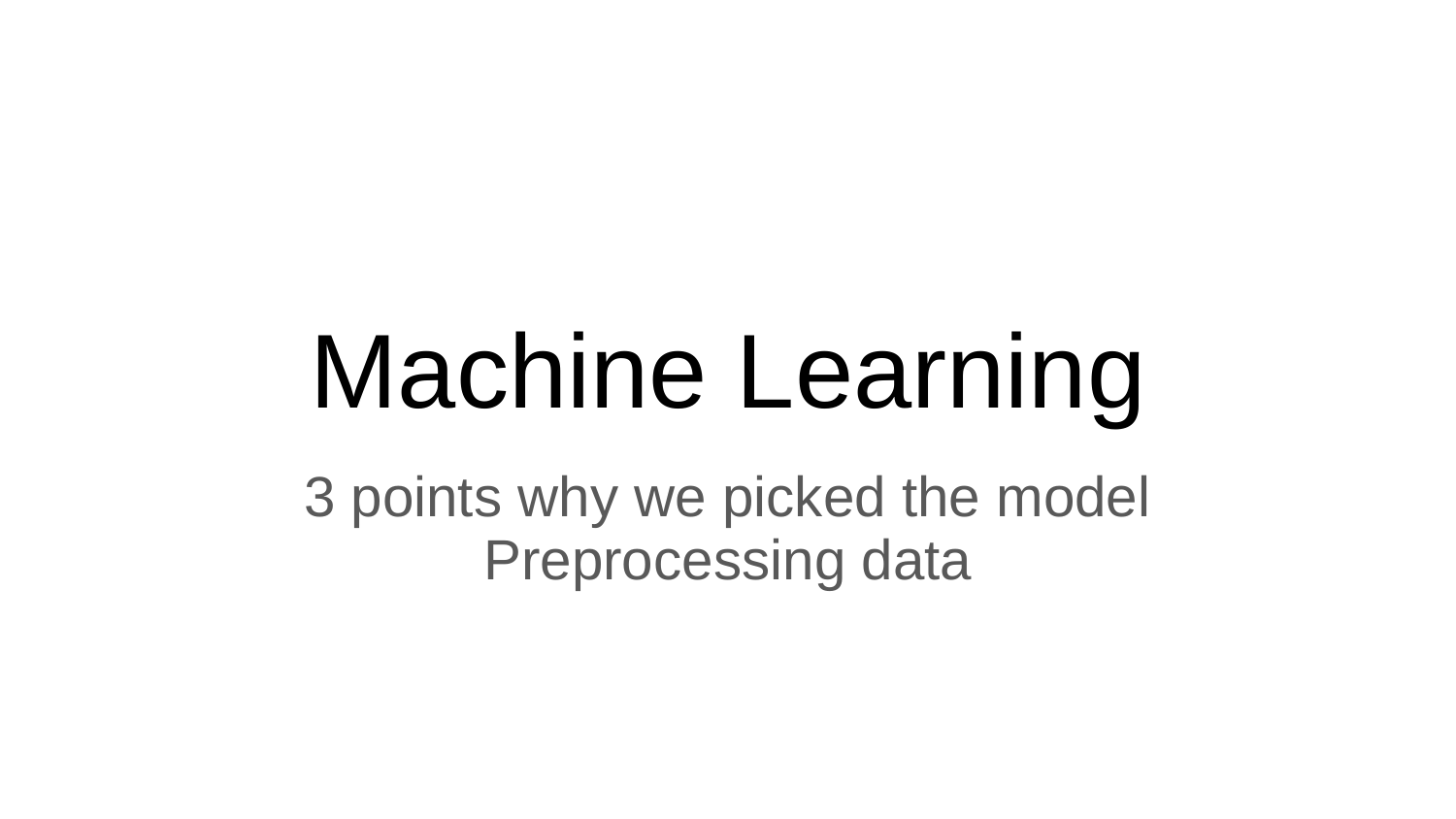

# Machine Learning
3 points why we picked the model
Preprocessing data